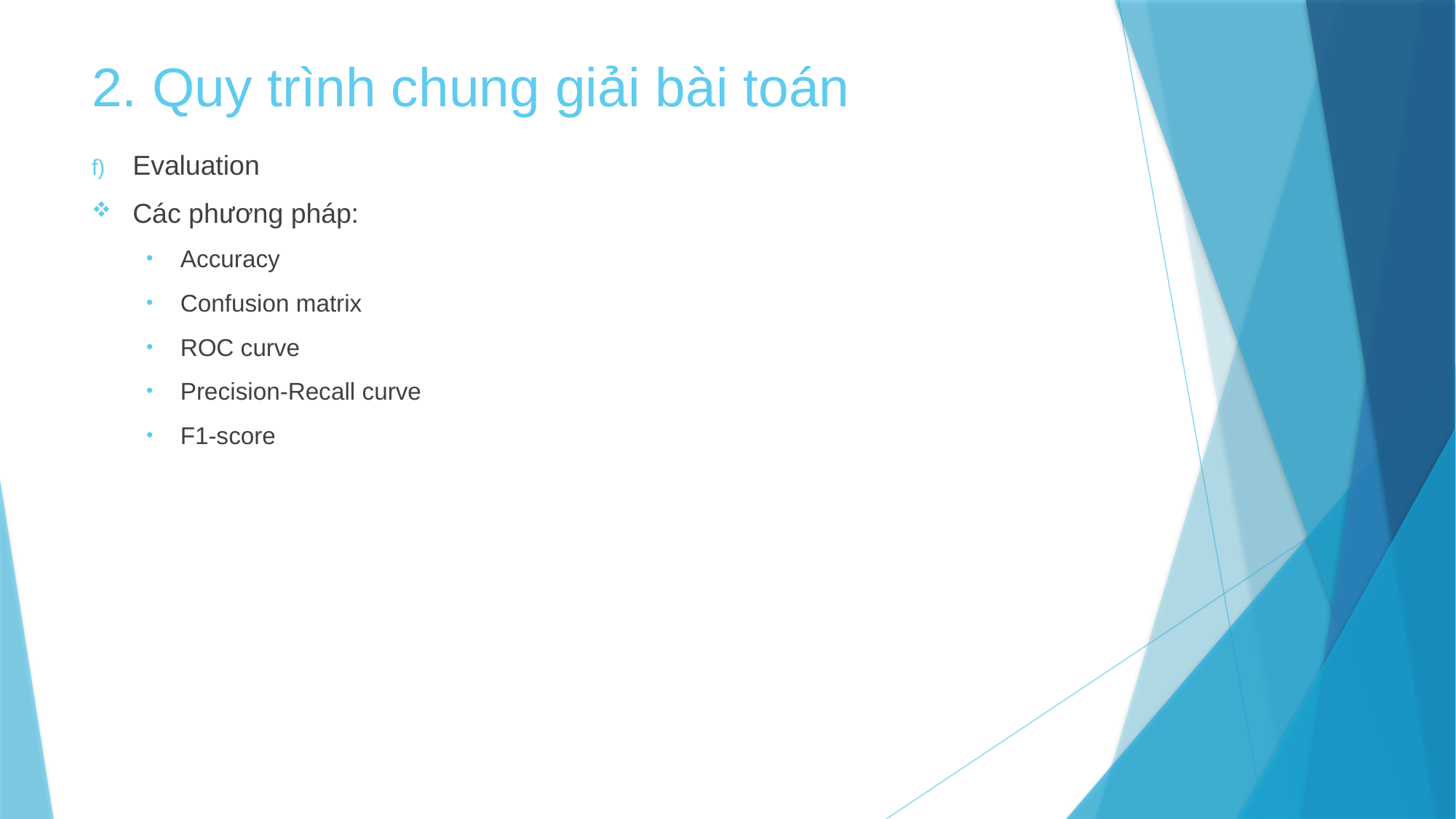

# 2. Quy trình chung giải bài toán
Evaluation
Các phương pháp:
Accuracy
Confusion matrix
ROC curve
Precision-Recall curve
F1-score